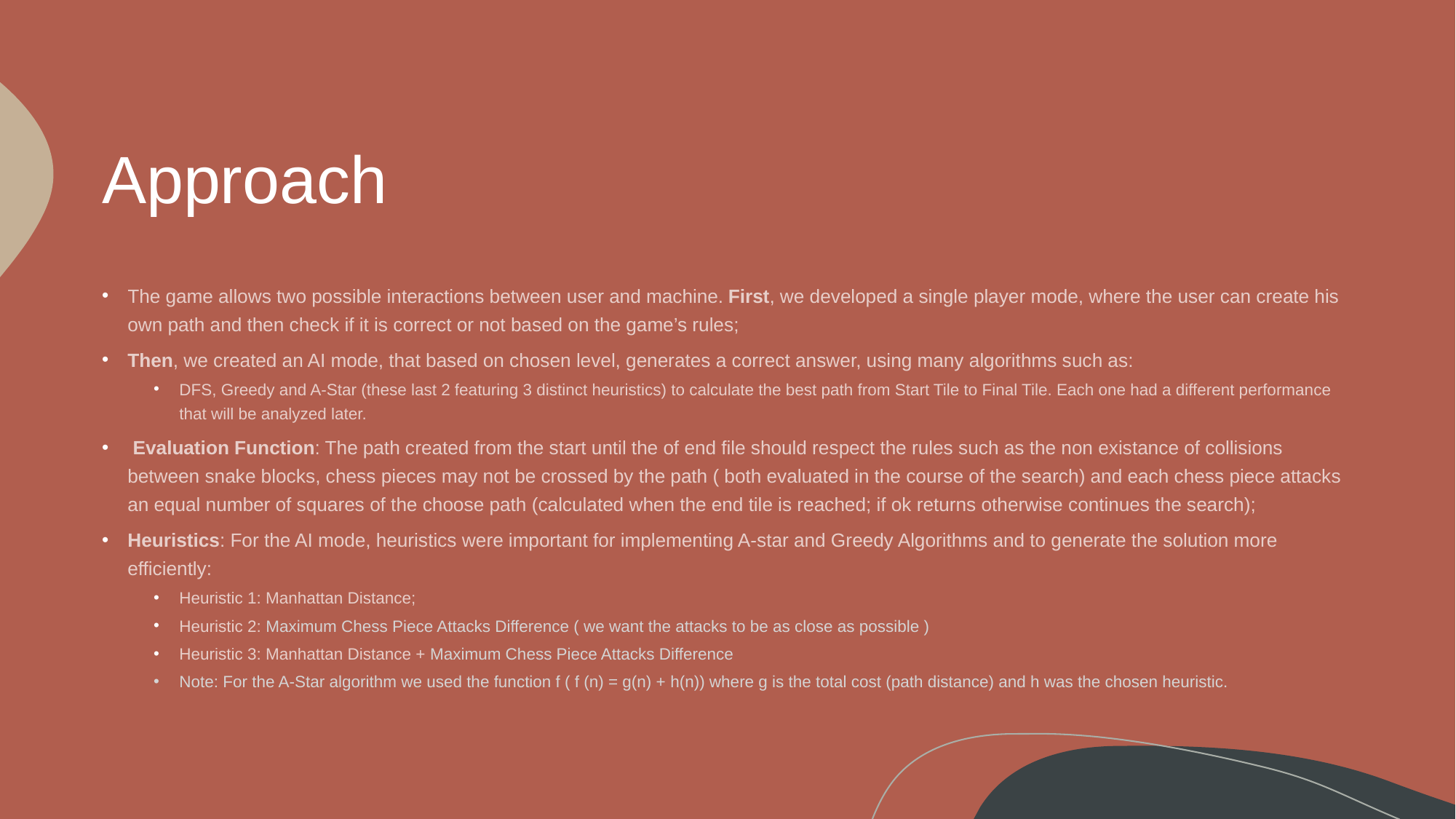

# Approach
The game allows two possible interactions between user and machine. First, we developed a single player mode, where the user can create his own path and then check if it is correct or not based on the game’s rules;
Then, we created an AI mode, that based on chosen level, generates a correct answer, using many algorithms such as:
DFS, Greedy and A-Star (these last 2 featuring 3 distinct heuristics) to calculate the best path from Start Tile to Final Tile. Each one had a different performance that will be analyzed later.
 Evaluation Function: The path created from the start until the of end file should respect the rules such as the non existance of collisions between snake blocks, chess pieces may not be crossed by the path ( both evaluated in the course of the search) and each chess piece attacks an equal number of squares of the choose path (calculated when the end tile is reached; if ok returns otherwise continues the search);
Heuristics: For the AI mode, heuristics were important for implementing A-star and Greedy Algorithms and to generate the solution more efficiently:
Heuristic 1: Manhattan Distance;
Heuristic 2: Maximum Chess Piece Attacks Difference ( we want the attacks to be as close as possible )
Heuristic 3: Manhattan Distance + Maximum Chess Piece Attacks Difference
Note: For the A-Star algorithm we used the function f ( f (n) = g(n) + h(n)) where g is the total cost (path distance) and h was the chosen heuristic.